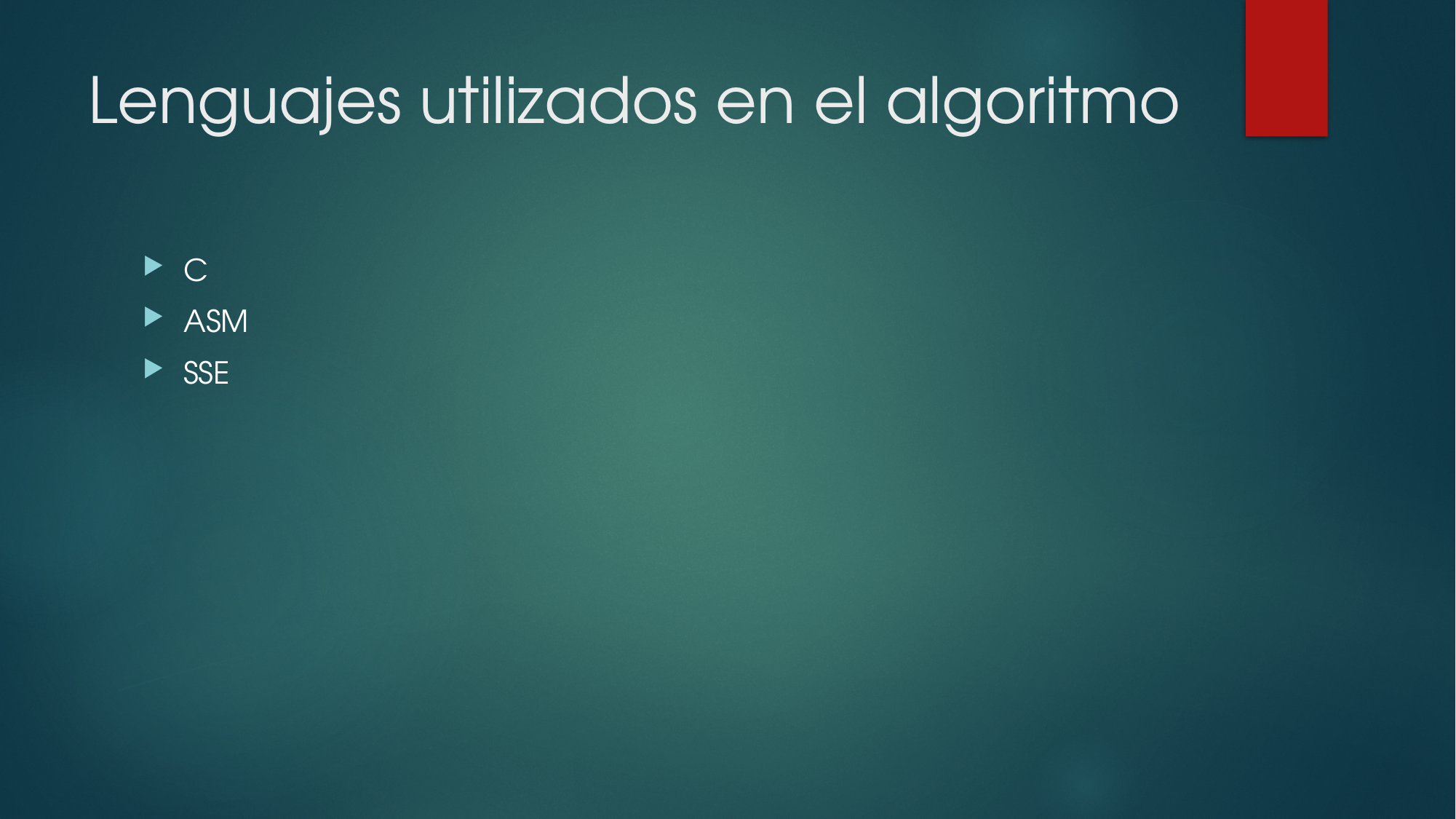

# Lenguajes utilizados en el algoritmo
C
ASM
SSE